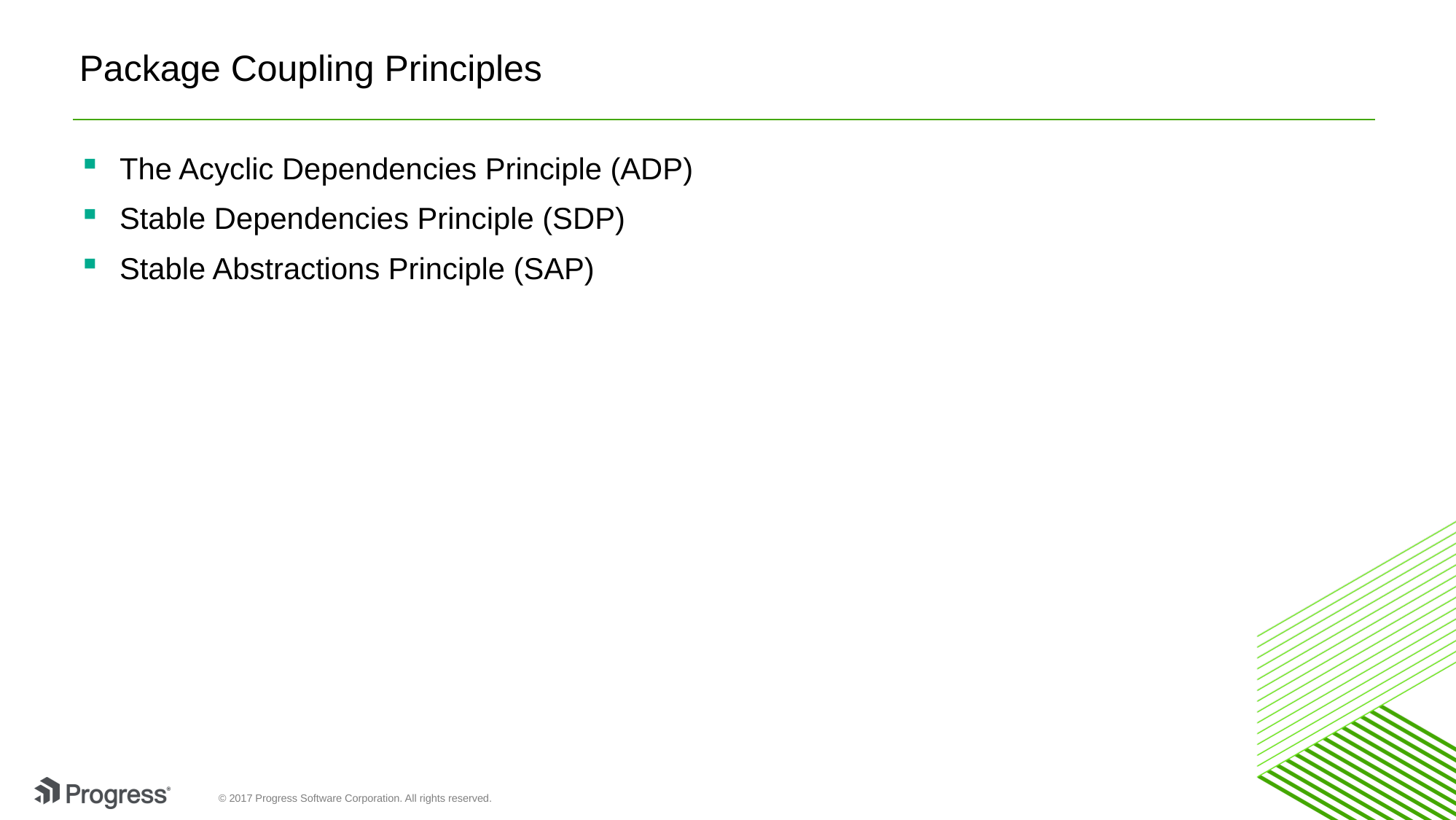

# Package Coupling Principles
The Acyclic Dependencies Principle (ADP)
Stable Dependencies Principle (SDP)
Stable Abstractions Principle (SAP)
21